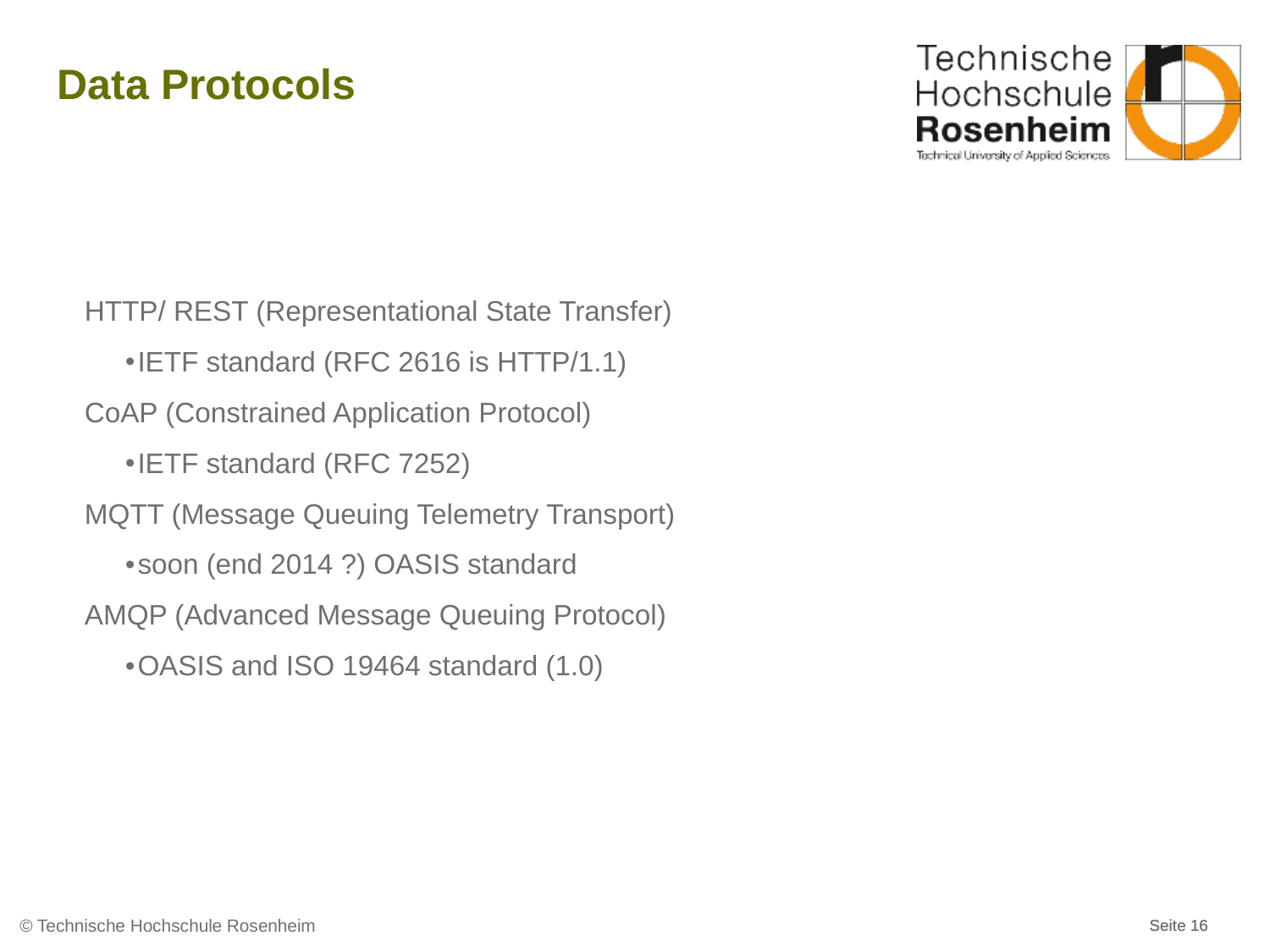

# Data Protocols
HTTP/ REST (Representational State Transfer)
IETF standard (RFC 2616 is HTTP/1.1)
CoAP (Constrained Application Protocol)
IETF standard (RFC 7252)
MQTT (Message Queuing Telemetry Transport)
soon (end 2014 ?) OASIS standard
AMQP (Advanced Message Queuing Protocol)
OASIS and ISO 19464 standard (1.0)